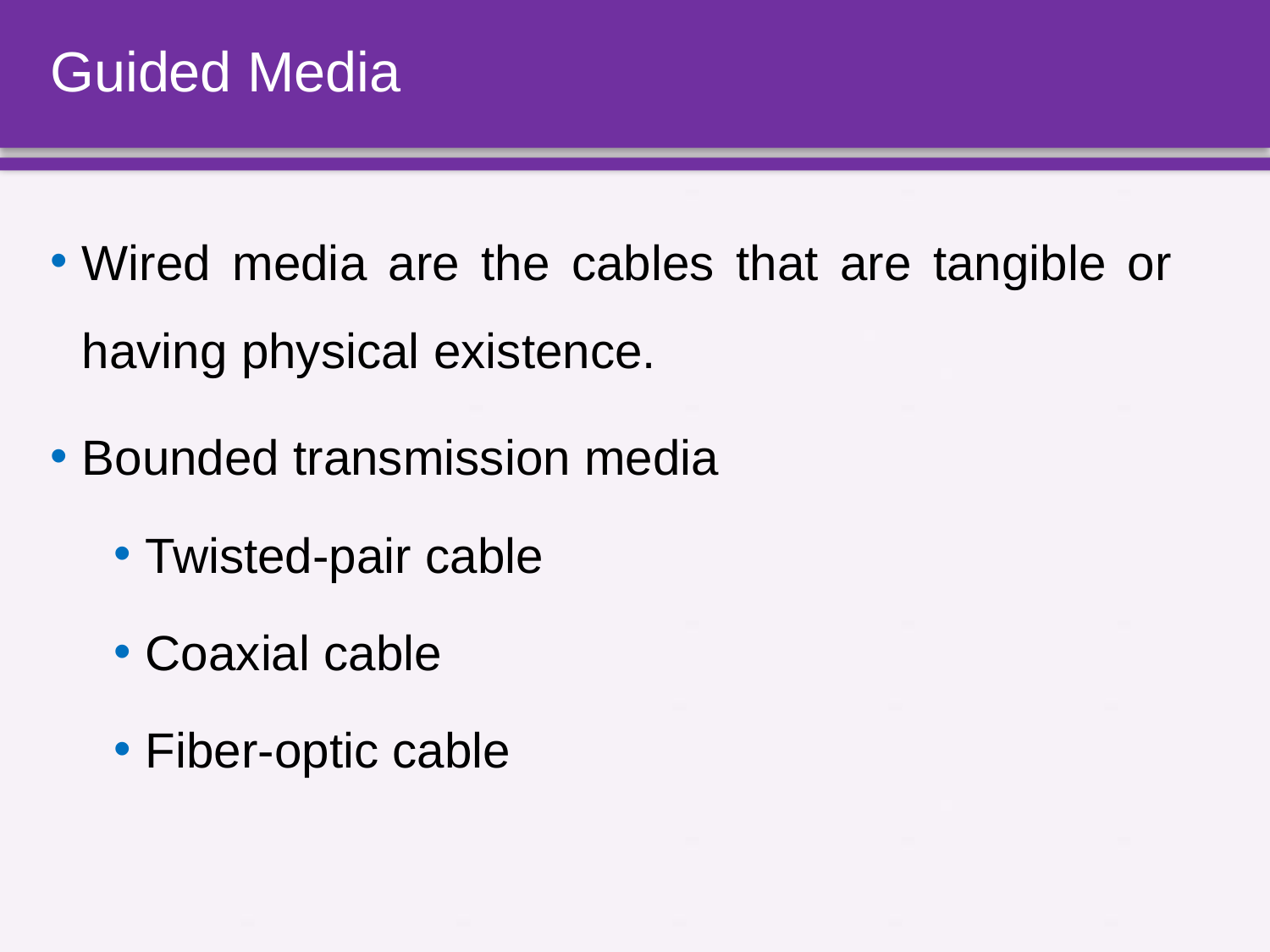

# Guided Media
Wired media are the cables that are tangible or having physical existence.
Bounded transmission media
Twisted-pair cable
Coaxial cable
Fiber-optic cable